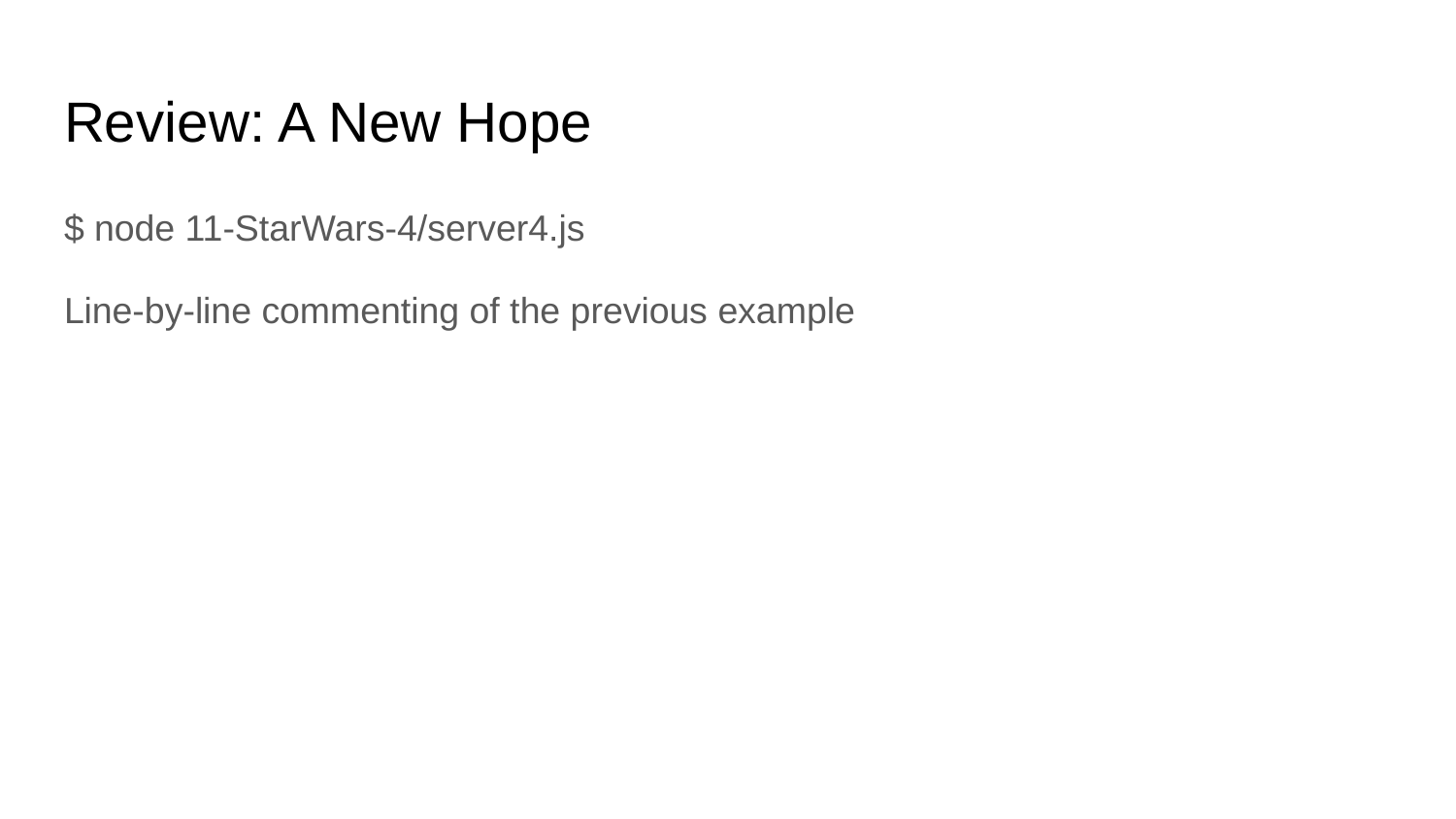

# Review: A New Hope
$ node 11-StarWars-4/server4.js
Line-by-line commenting of the previous example